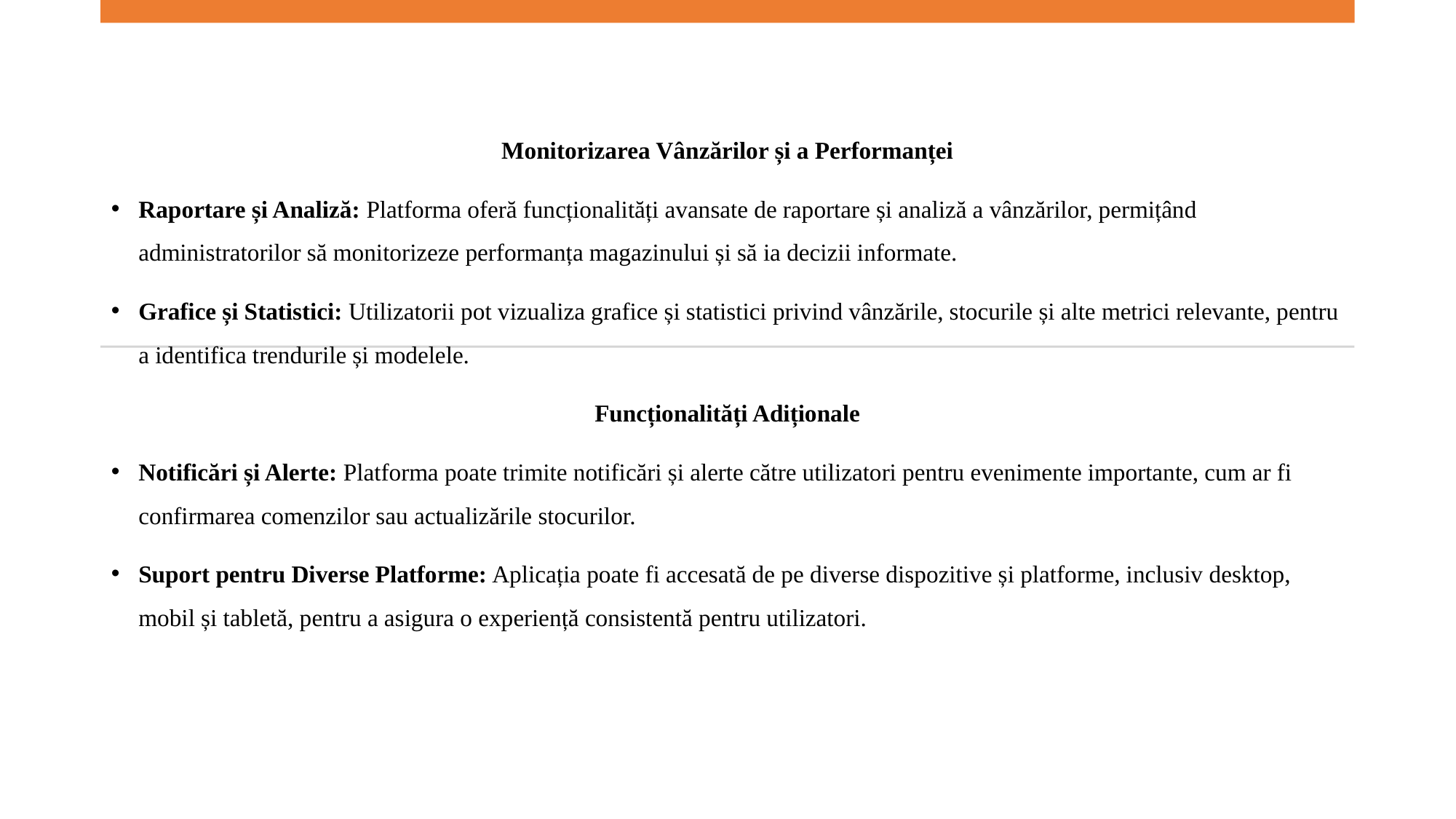

Monitorizarea Vânzărilor și a Performanței
Raportare și Analiză: Platforma oferă funcționalități avansate de raportare și analiză a vânzărilor, permițând administratorilor să monitorizeze performanța magazinului și să ia decizii informate.
Grafice și Statistici: Utilizatorii pot vizualiza grafice și statistici privind vânzările, stocurile și alte metrici relevante, pentru a identifica trendurile și modelele.
Funcționalități Adiționale
Notificări și Alerte: Platforma poate trimite notificări și alerte către utilizatori pentru evenimente importante, cum ar fi confirmarea comenzilor sau actualizările stocurilor.
Suport pentru Diverse Platforme: Aplicația poate fi accesată de pe diverse dispozitive și platforme, inclusiv desktop, mobil și tabletă, pentru a asigura o experiență consistentă pentru utilizatori.